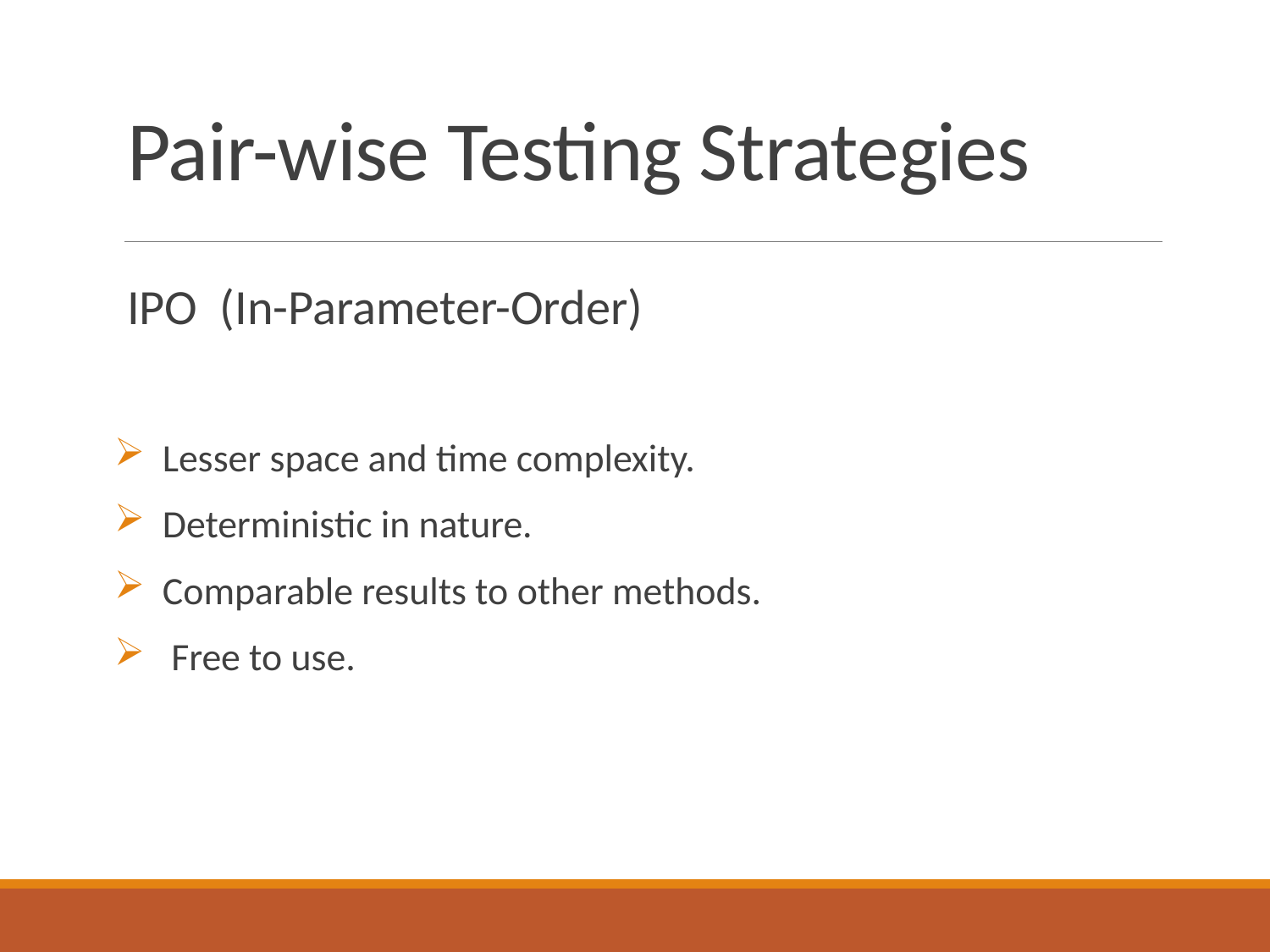

# Pair-wise Testing Strategies
IPO  (In-Parameter-Order)

  Lesser space and time complexity.
  Deterministic in nature.
  Comparable results to other methods.
   Free to use.